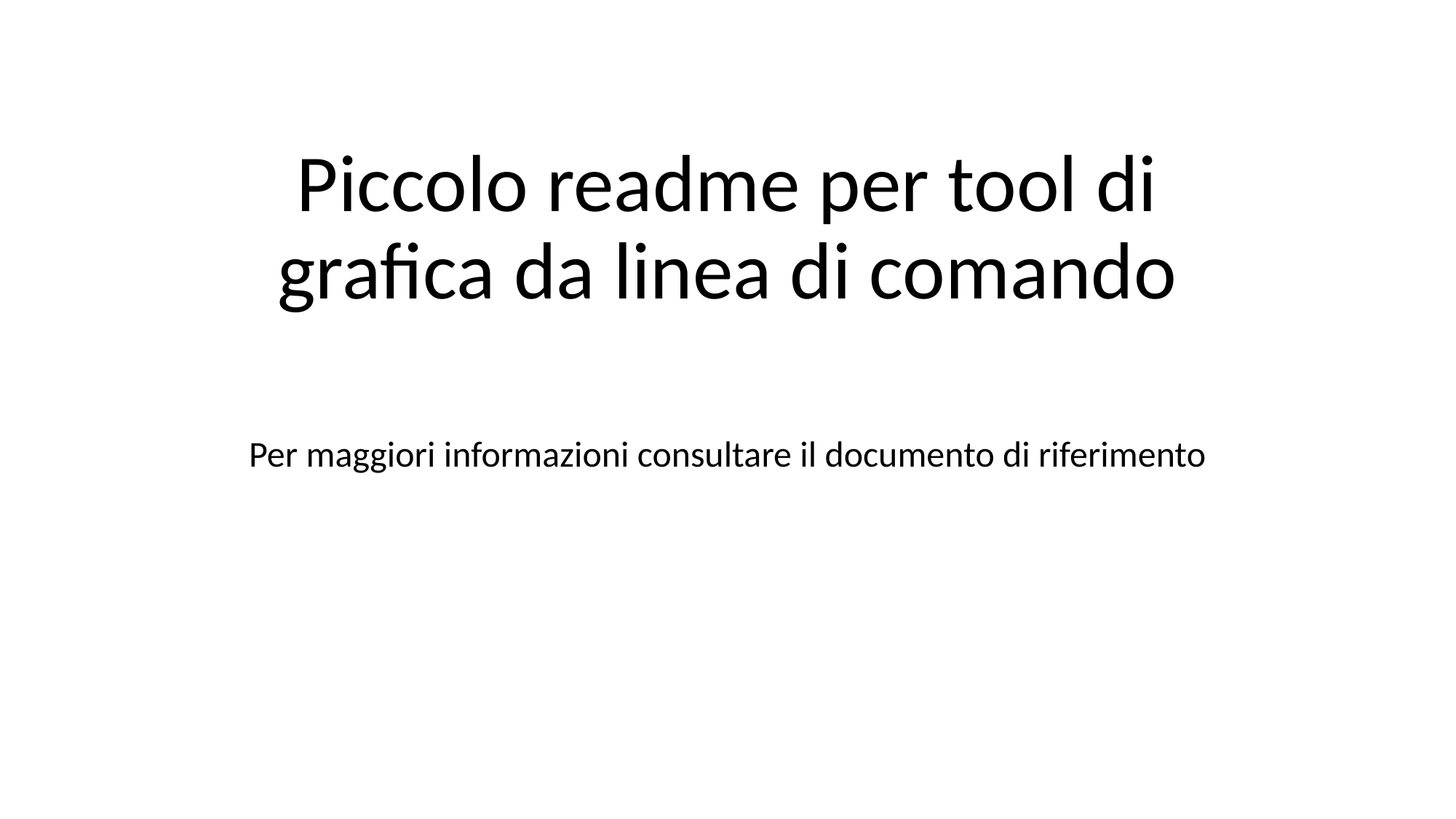

# Piccolo readme per tool di grafica da linea di comando
Per maggiori informazioni consultare il documento di riferimento